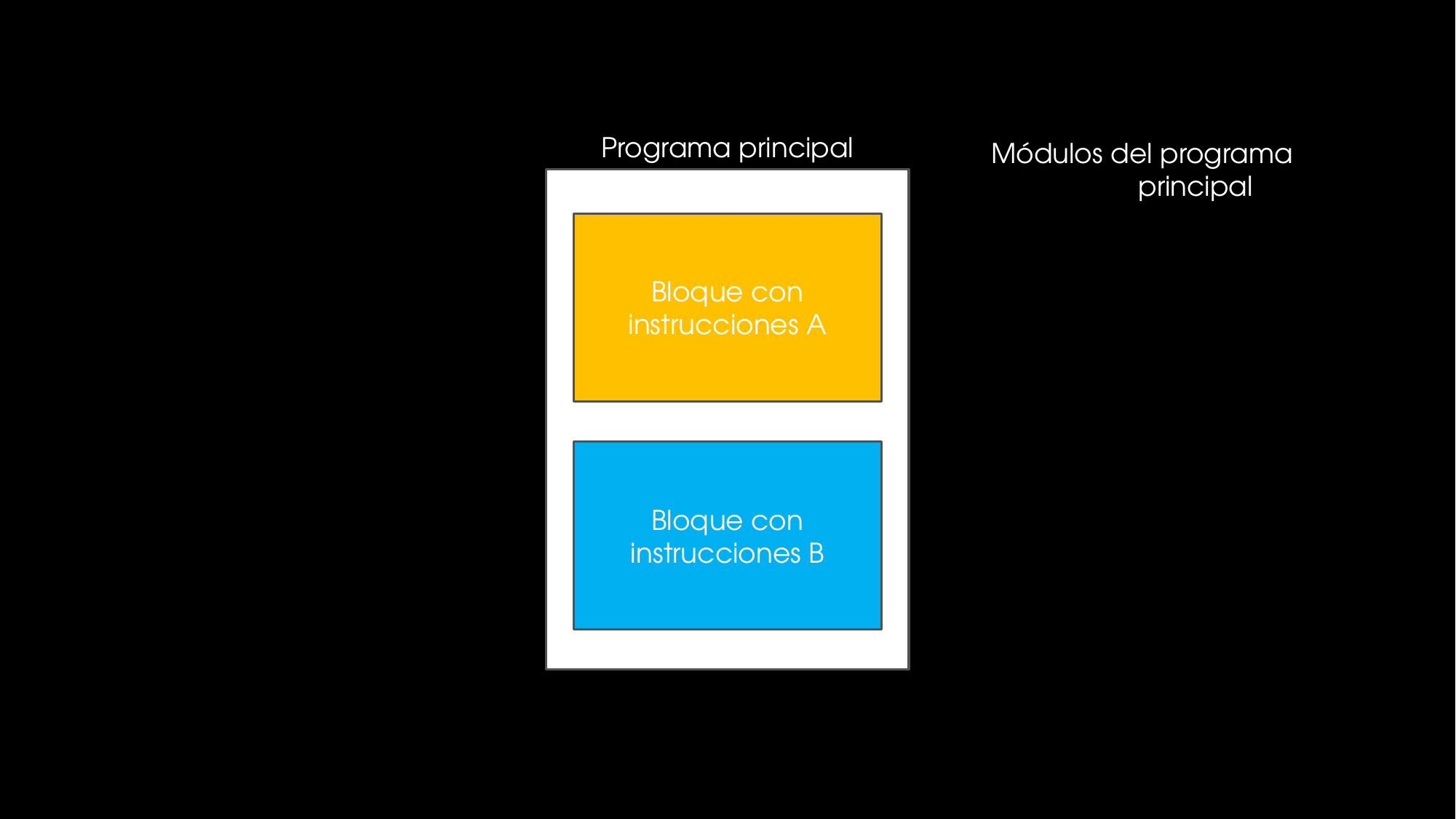

Programa principal
Módulos del programa
	     principal

Bloque con instrucciones A
Bloque con instrucciones B